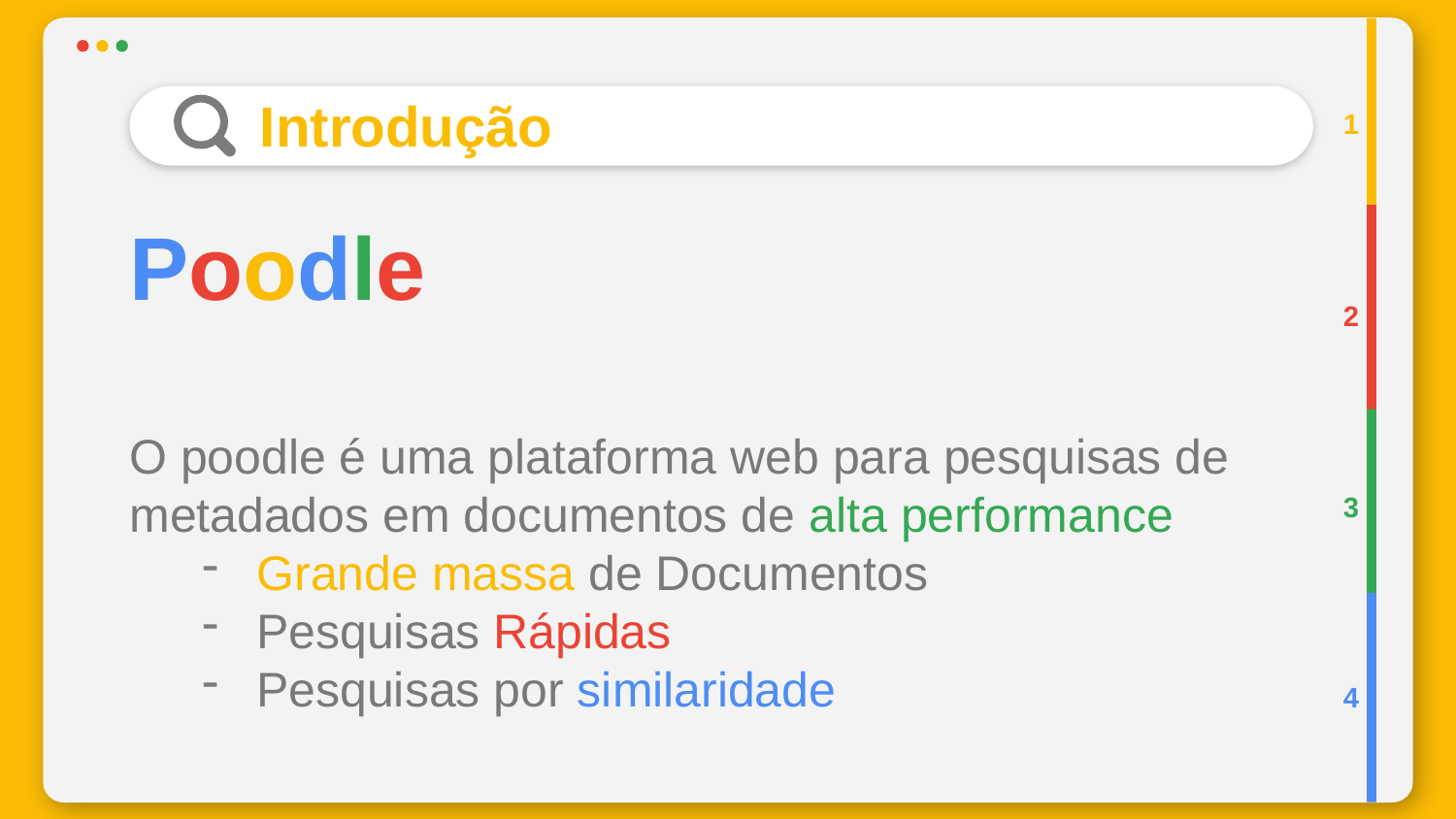

# Introdução
1

Poodle

O poodle é uma plataforma web para pesquisas de metadados em documentos de alta performance
Grande massa de Documentos
Pesquisas Rápidas
Pesquisas por similaridade

2

3
4